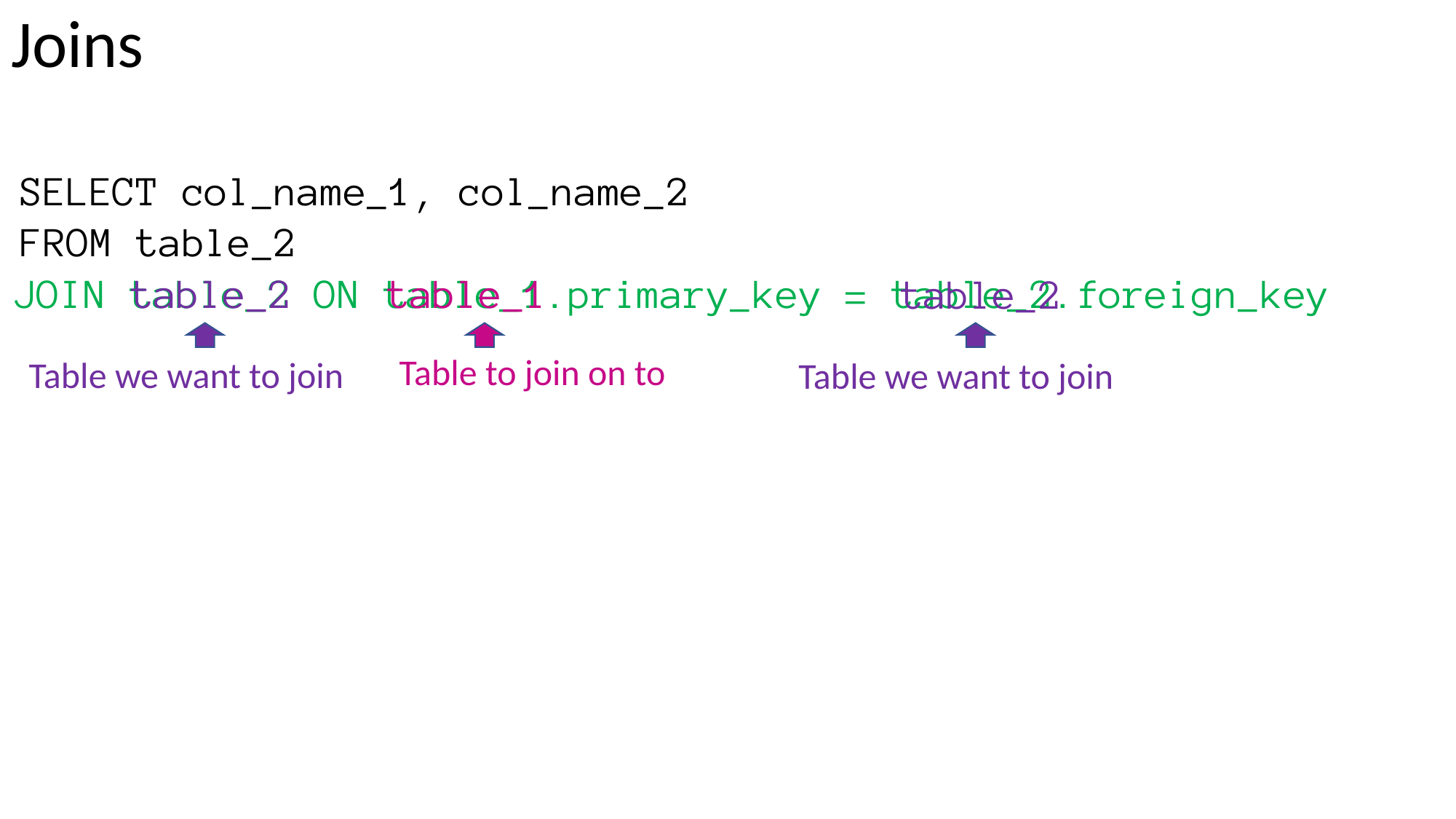

# Joins
SELECT col_name_1, col_name_2
FROM table_2
table_1
JOIN table_2 ON table_1.primary_key = table_2.foreign_key
table_2
table_2

Table to join on to
Table we want to join
Table we want to join